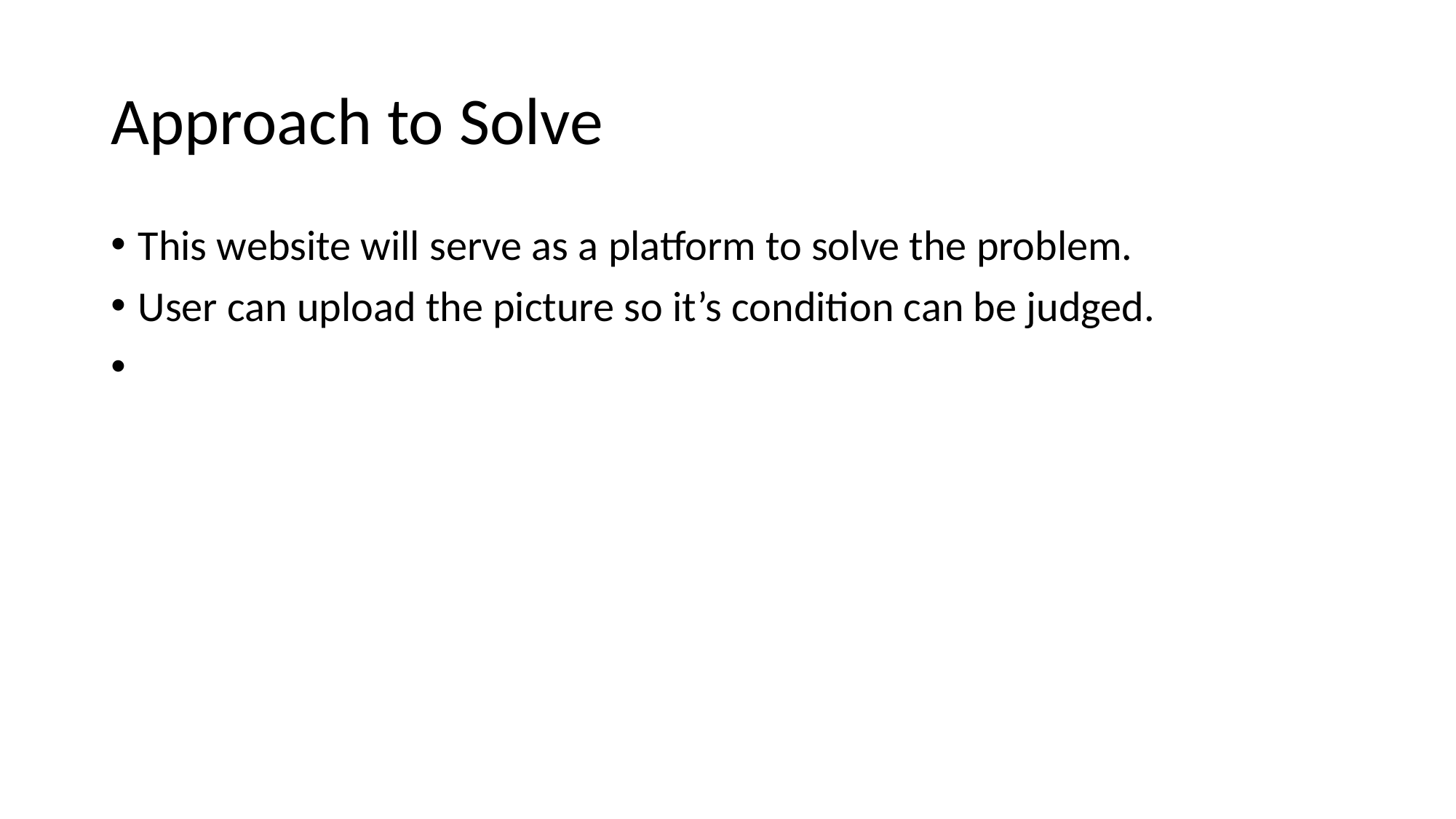

# Approach to Solve
This website will serve as a platform to solve the problem.
User can upload the picture so it’s condition can be judged.